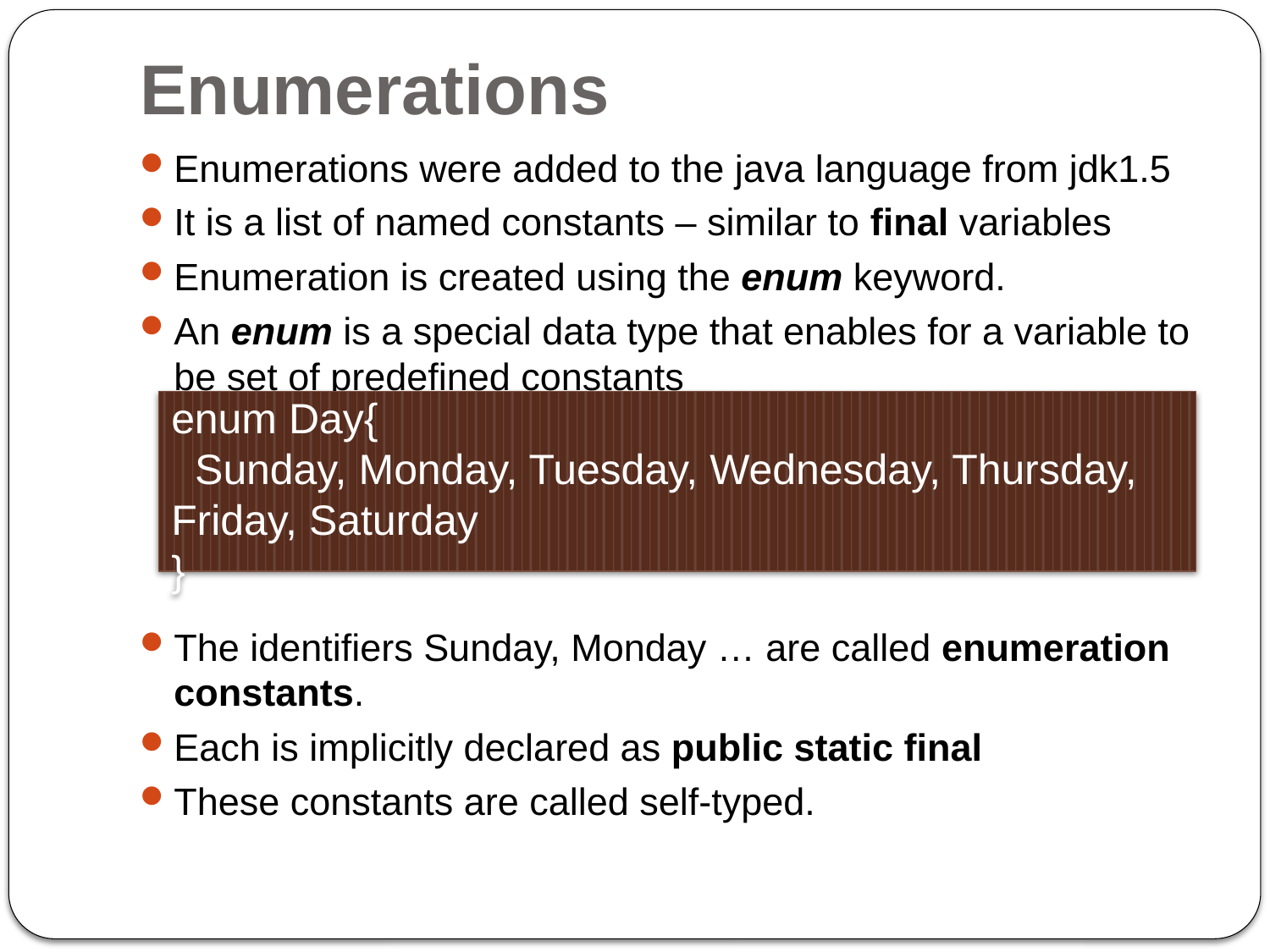

# Enumerations
Enumerations were added to the java language from jdk1.5
It is a list of named constants – similar to final variables
Enumeration is created using the enum keyword.
An enum is a special data type that enables for a variable to be set of predefined constants

The identifiers Sunday, Monday … are called enumeration constants.
Each is implicitly declared as public static final
These constants are called self-typed.
enum Day{
  Sunday, Monday, Tuesday, Wednesday, Thursday, Friday, Saturday
}